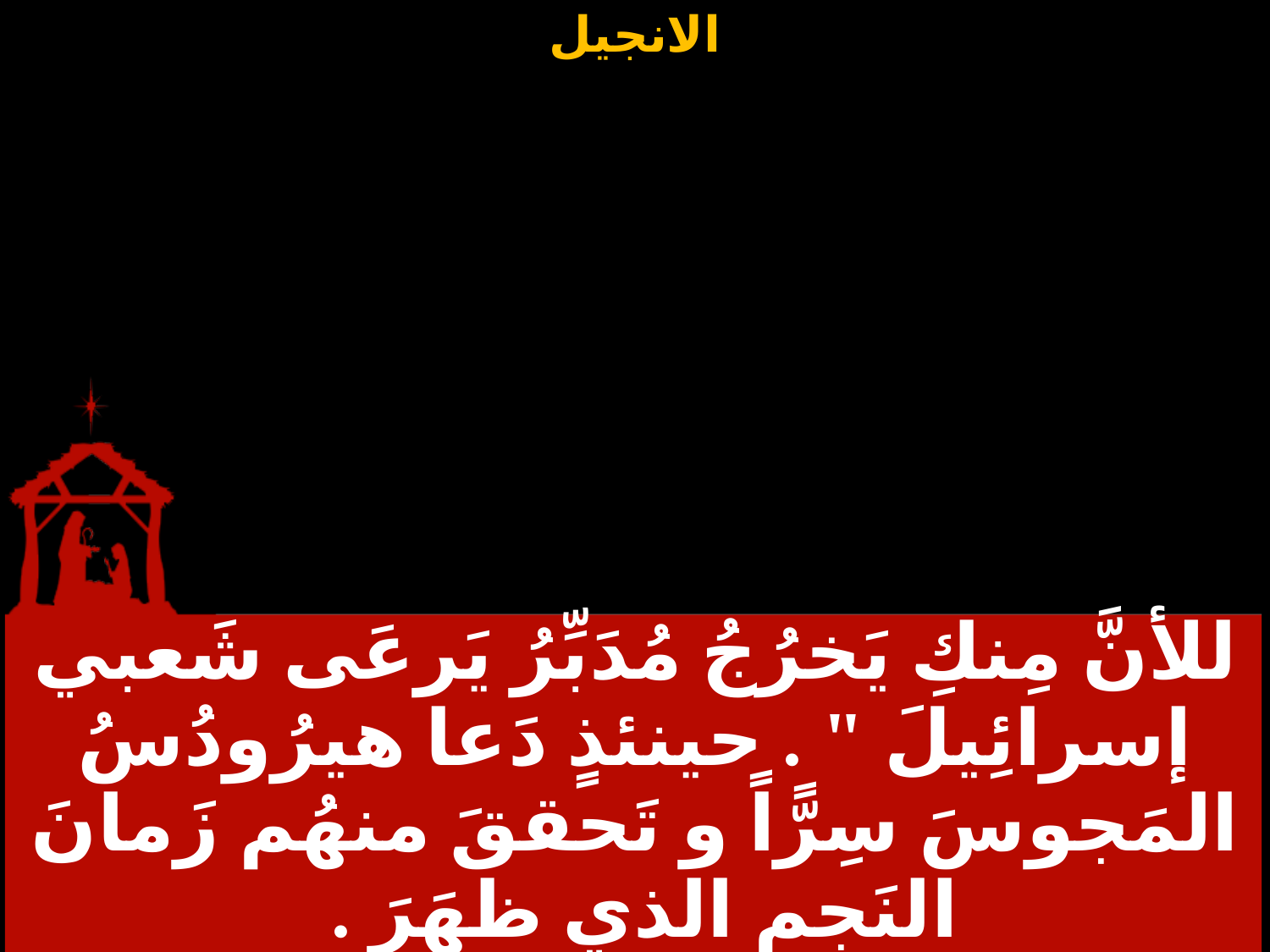

| للأنَّ مِنكِ يَخرُجُ مُدَبِّرُ يَرعَى شَعبي إسرائِيلَ " . حينئذٍ دَعا هيرُودُسُ المَجوسَ سِرًّاً و تَحققَ منهُم زَمانَ النَجِم الذي ظهَرَ . |
| --- |